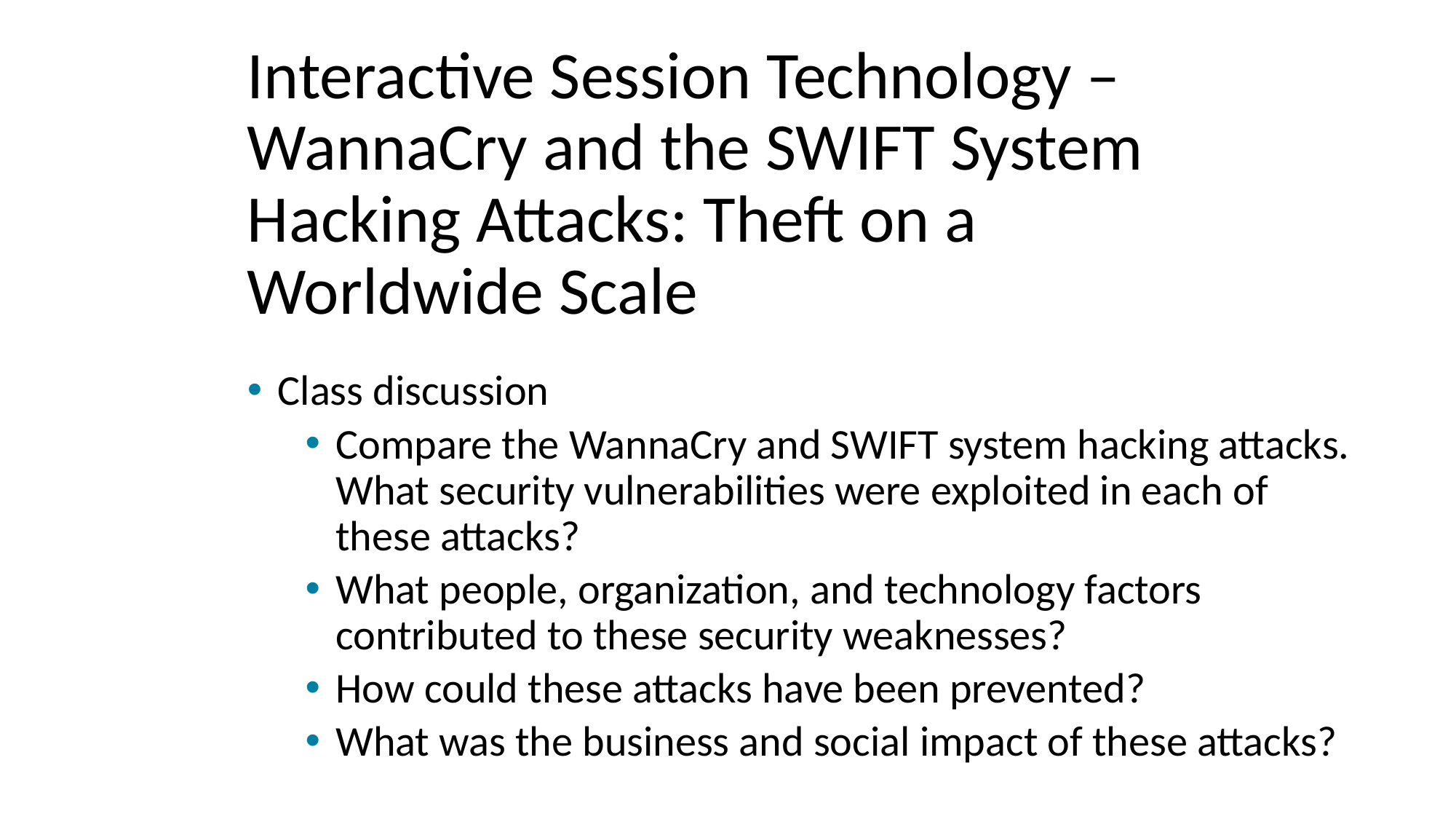

# Interactive Session Technology – WannaCry and the SWIFT System Hacking Attacks: Theft on a Worldwide Scale
Class discussion
Compare the WannaCry and SWIFT system hacking attacks. What security vulnerabilities were exploited in each of these attacks?
What people, organization, and technology factors contributed to these security weaknesses?
How could these attacks have been prevented?
What was the business and social impact of these attacks?